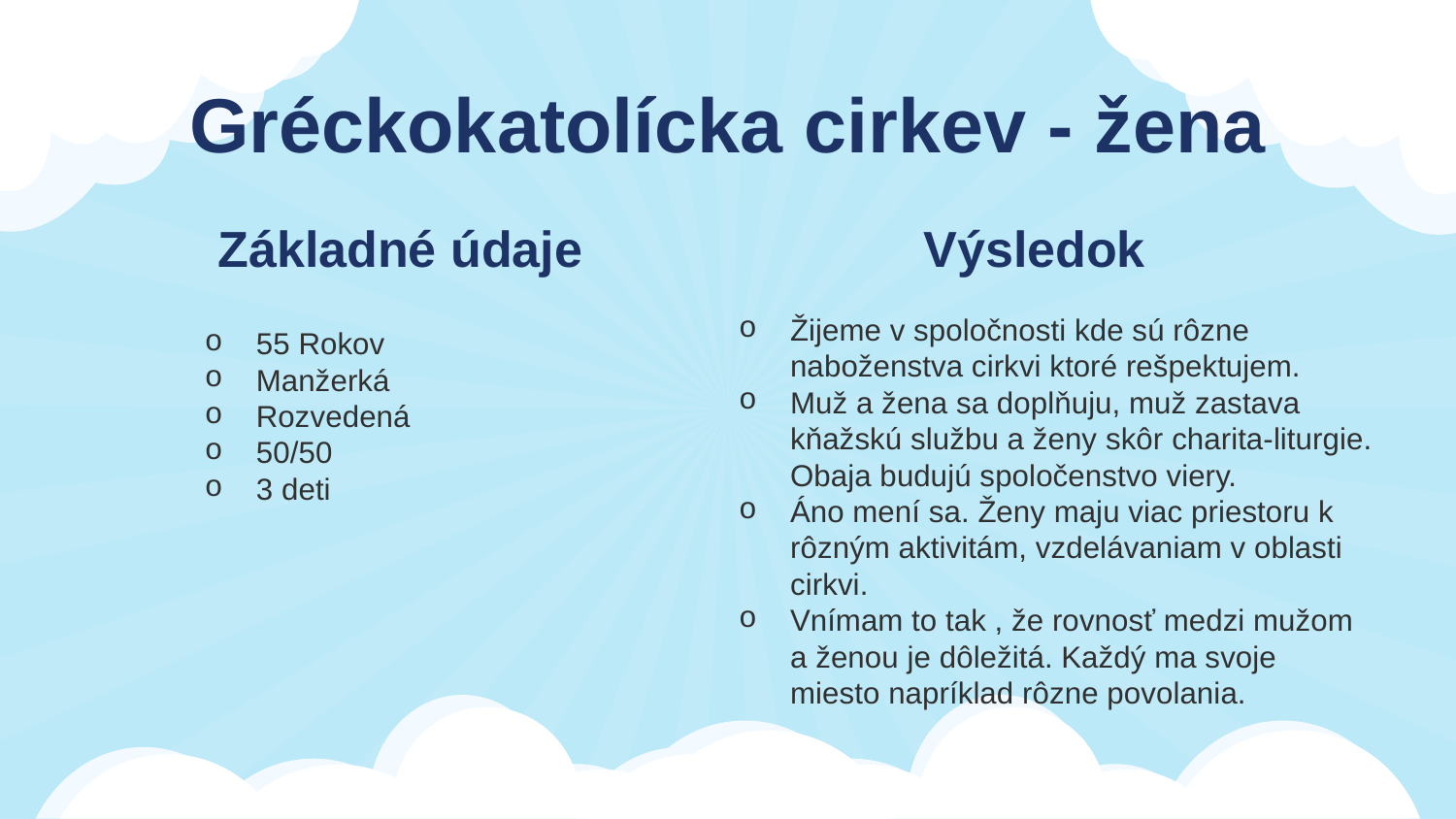

Gréckokatolícka cirkev - žena
# Základné údaje
Výsledok
55 Rokov
Manžerká
Rozvedená
50/50
3 deti

Žijeme v spoločnosti kde sú rôzne naboženstva cirkvi ktoré rešpektujem.
Muž a žena sa doplňuju, muž zastava kňažskú službu a ženy skôr charita-liturgie. Obaja budujú spoločenstvo viery.
Áno mení sa. Ženy maju viac priestoru k rôzným aktivitám, vzdelávaniam v oblasti cirkvi.
Vnímam to tak , že rovnosť medzi mužom a ženou je dôležitá. Každý ma svoje miesto napríklad rôzne povolania.